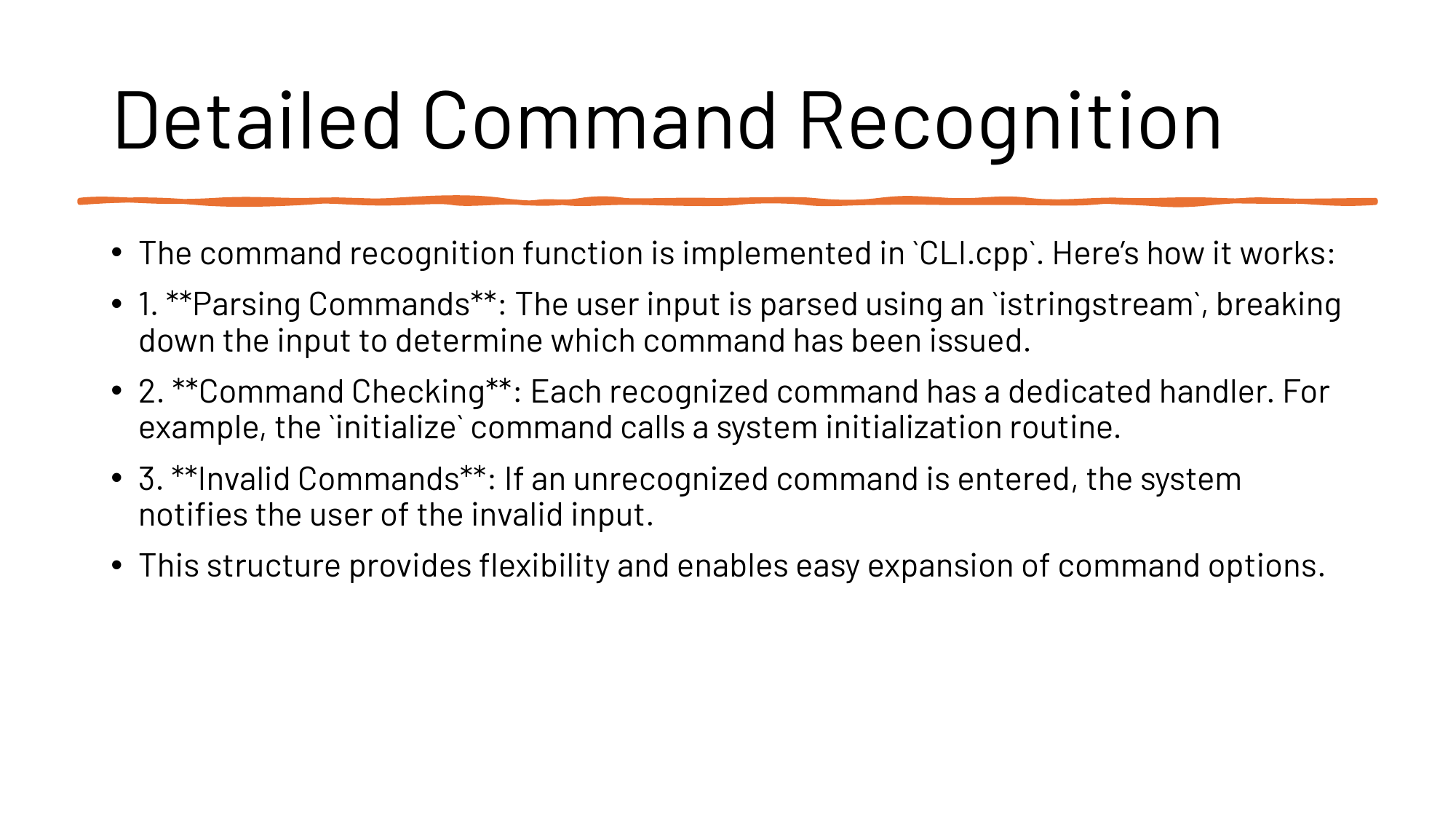

# Detailed Command Recognition

The command recognition function is implemented in `CLI.cpp`. Here’s how it works:
1. **Parsing Commands**: The user input is parsed using an `istringstream`, breaking down the input to determine which command has been issued.
2. **Command Checking**: Each recognized command has a dedicated handler. For example, the `initialize` command calls a system initialization routine.
3. **Invalid Commands**: If an unrecognized command is entered, the system notifies the user of the invalid input.
This structure provides flexibility and enables easy expansion of command options.